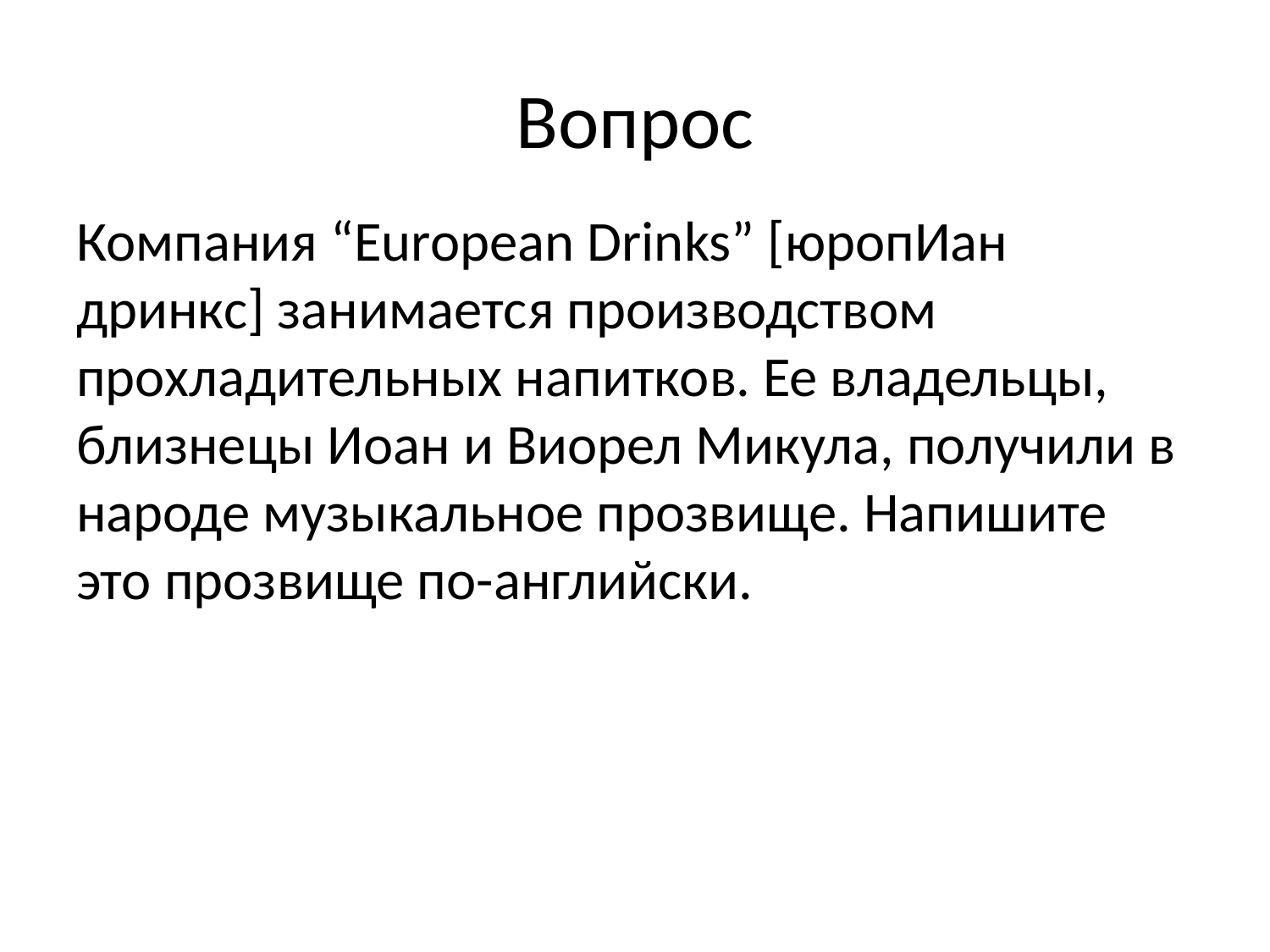

# Вопрос
Компания “European Drinks” [юропИан дринкс] занимается производством прохладительных напитков. Ее владельцы, близнецы Иоан и Виорел Микула, получили в народе музыкальное прозвище. Напишите это прозвище по-английски.